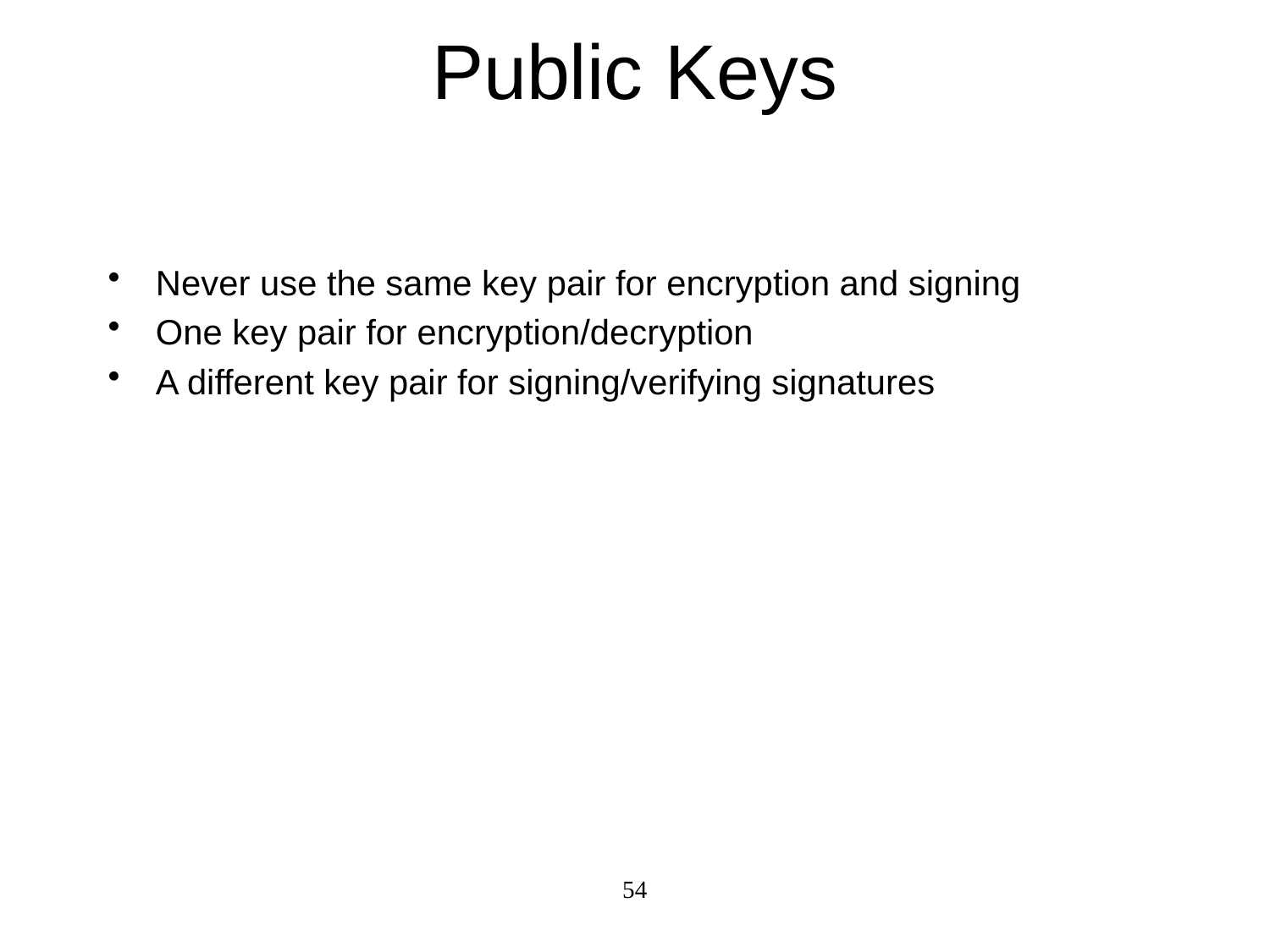

# Public Keys
Never use the same key pair for encryption and signing
One key pair for encryption/decryption
A different key pair for signing/verifying signatures
54